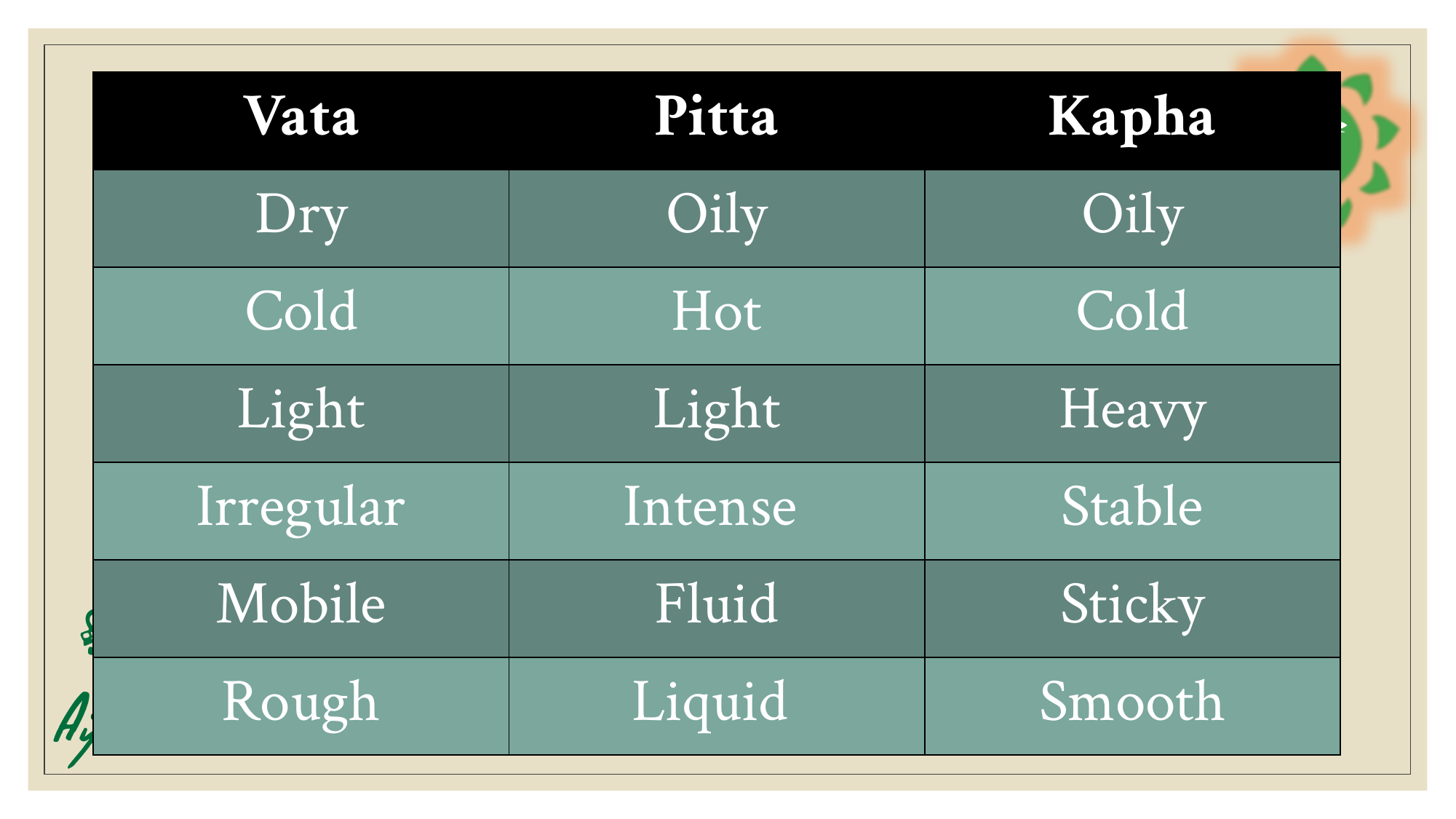

| Vata | Pitta | Kapha |
| --- | --- | --- |
| Dry | Oily | Oily |
| Cold | Hot | Cold |
| Light | Light | Heavy |
| Irregular | Intense | Stable |
| Mobile | Fluid | Sticky |
| Rough | Liquid | Smooth |